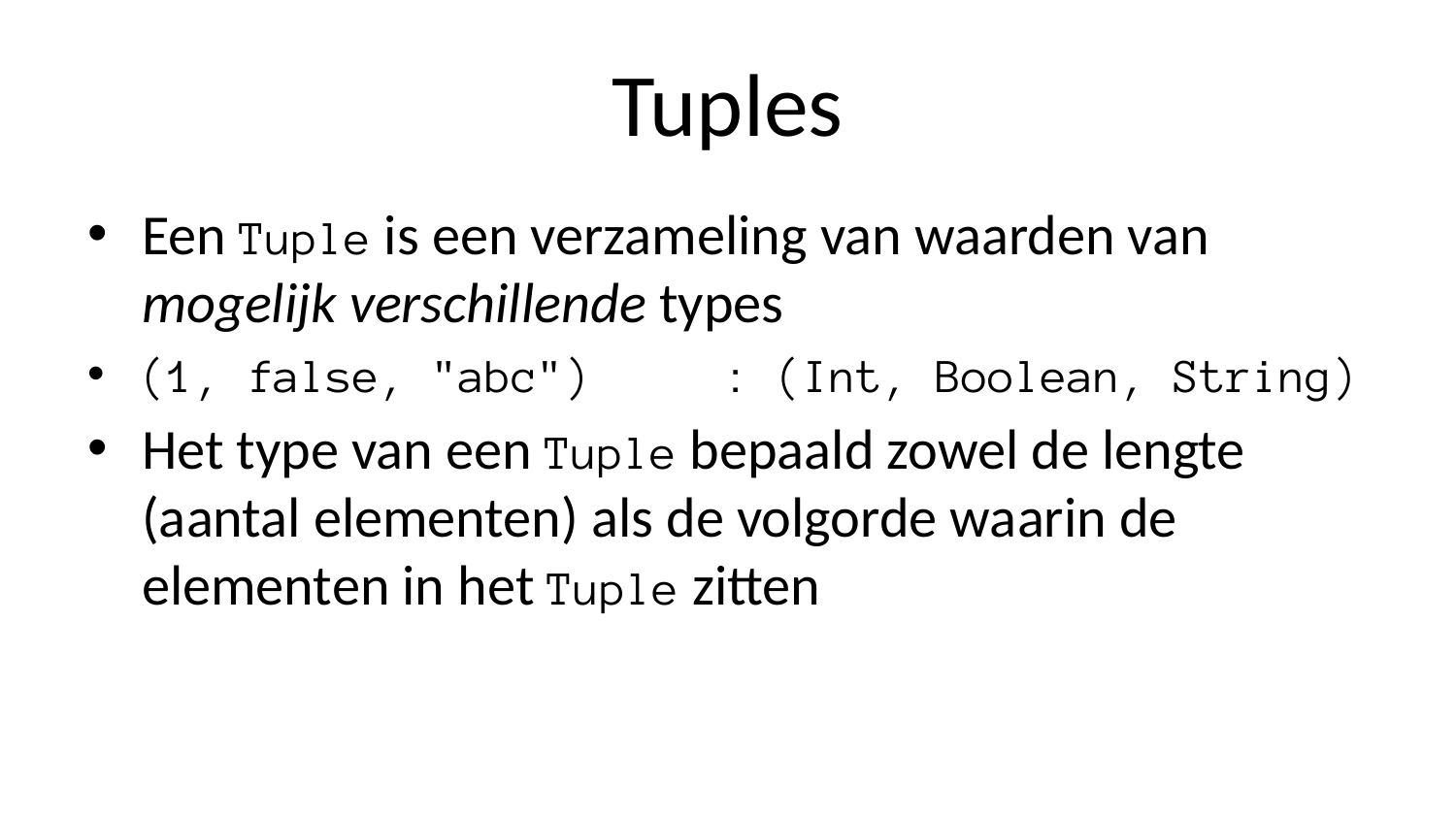

# Tuples
Een Tuple is een verzameling van waarden van mogelijk verschillende types
(1, false, "abc")	: (Int, Boolean, String)
Het type van een Tuple bepaald zowel de lengte (aantal elementen) als de volgorde waarin de elementen in het Tuple zitten